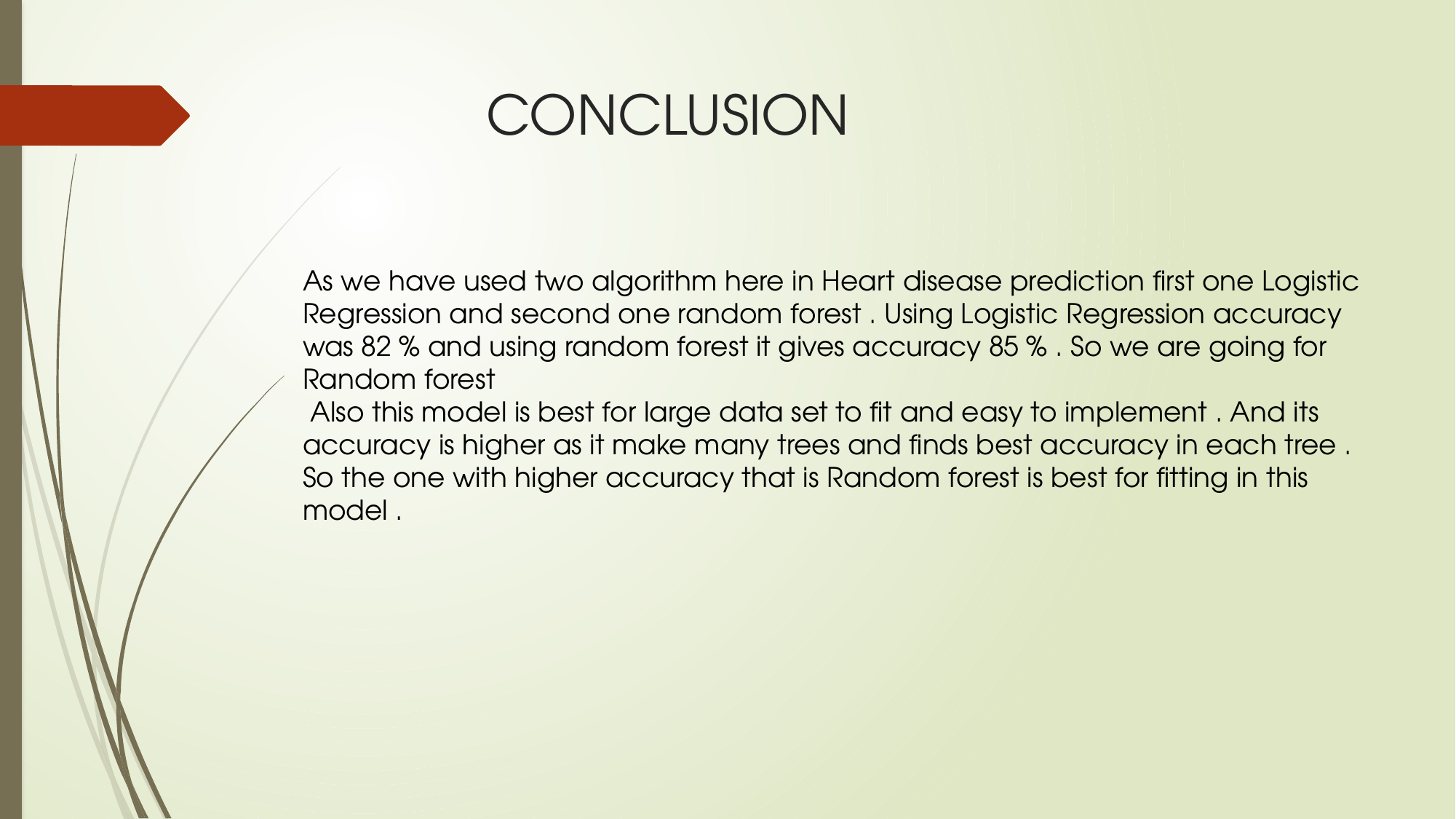

# CONCLUSION
As we have used two algorithm here in Heart disease prediction first one Logistic Regression and second one random forest . Using Logistic Regression accuracy  was 82 % and using random forest it gives accuracy 85 % . So we are going for Random forest
 Also this model is best for large data set to fit and easy to implement . And its accuracy is higher as it make many trees and finds best accuracy in each tree . So the one with higher accuracy that is Random forest is best for fitting in this model .